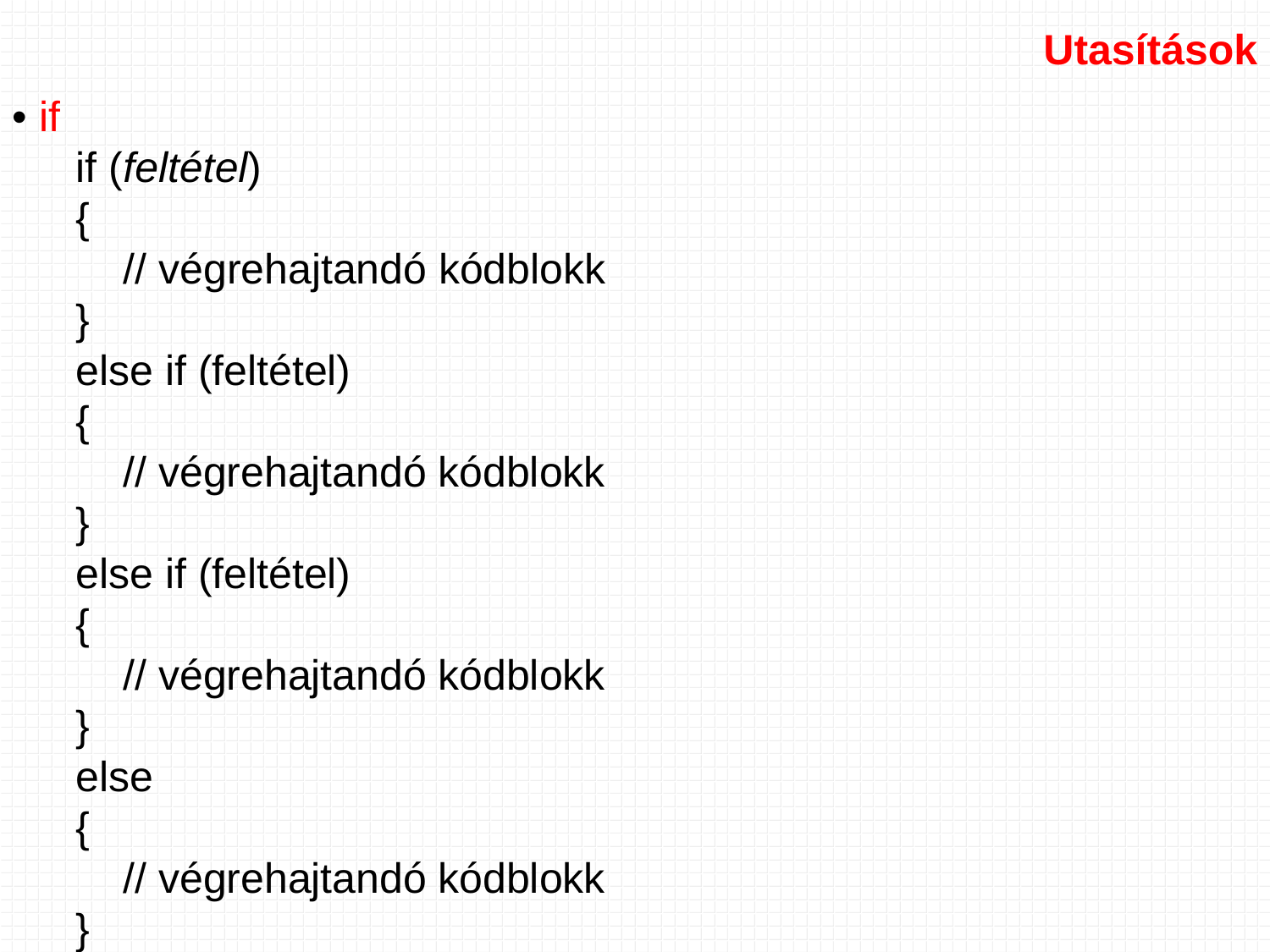

Utasítások
• if
if (feltétel)
{
    // végrehajtandó kódblokk
}
else if (feltétel)
{
    // végrehajtandó kódblokk
}
else if (feltétel)
{
    // végrehajtandó kódblokk
}
else
{
    // végrehajtandó kódblokk
}